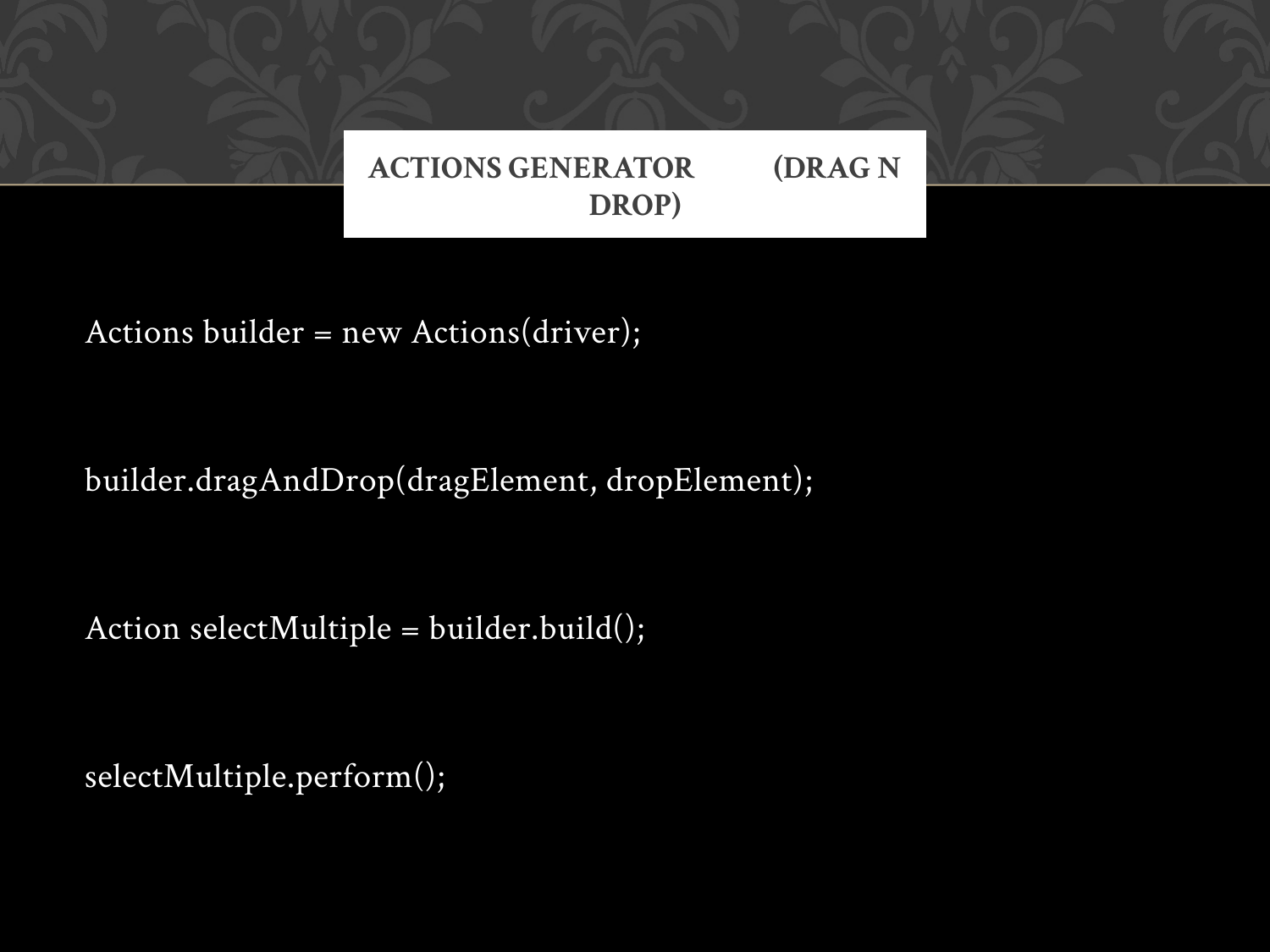

# Actions generator            (Drag N Drop)
 Actions builder = new Actions(driver);

 builder.dragAndDrop(dragElement, dropElement);

 Action selectMultiple = builder.build();

 selectMultiple.perform();